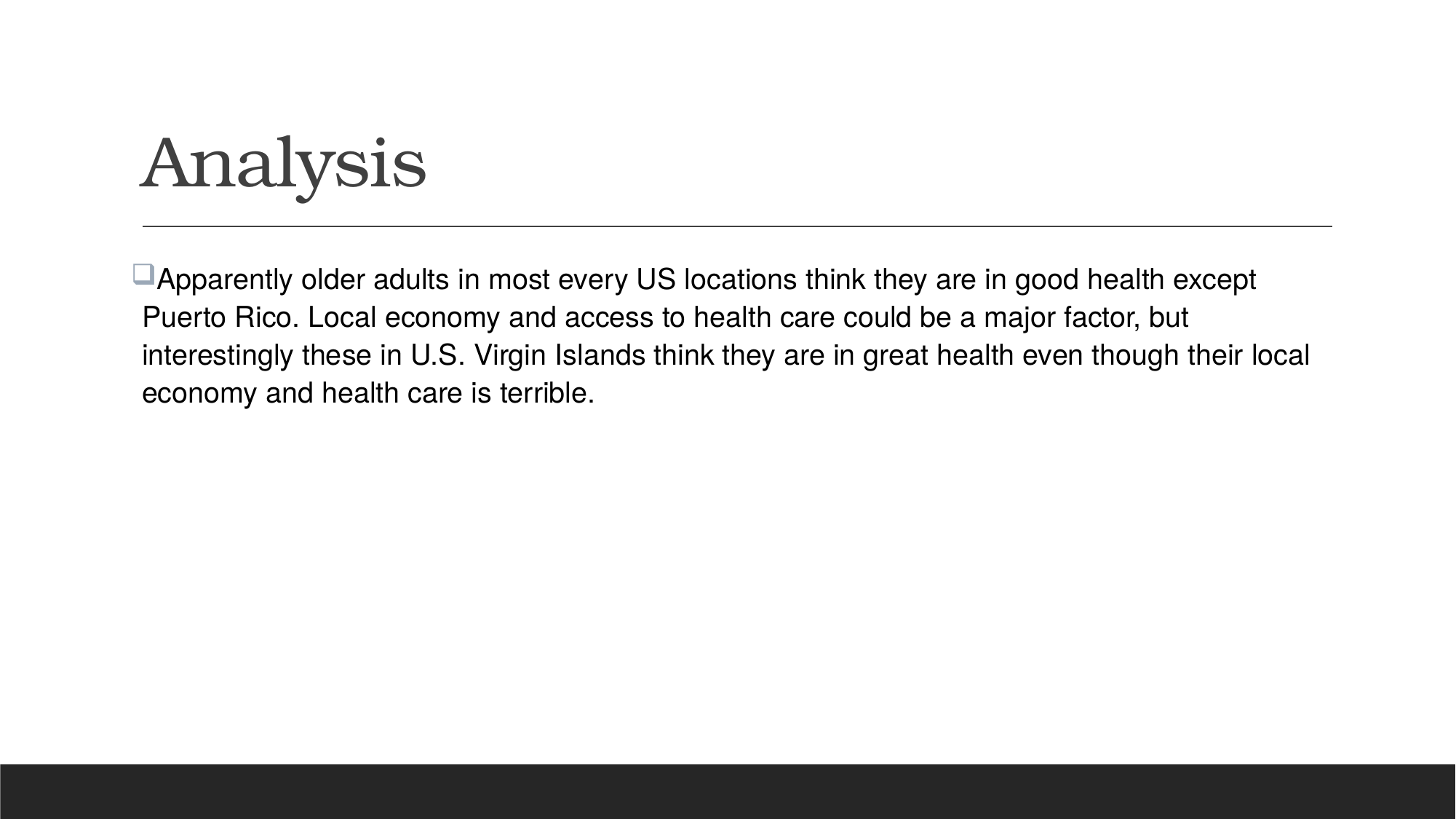

# Analysis
Apparently older adults in most every US locations think they are in good health except Puerto Rico. Local economy and access to health care could be a major factor, but interestingly these in U.S. Virgin Islands think they are in great health even though their local economy and health care is terrible.